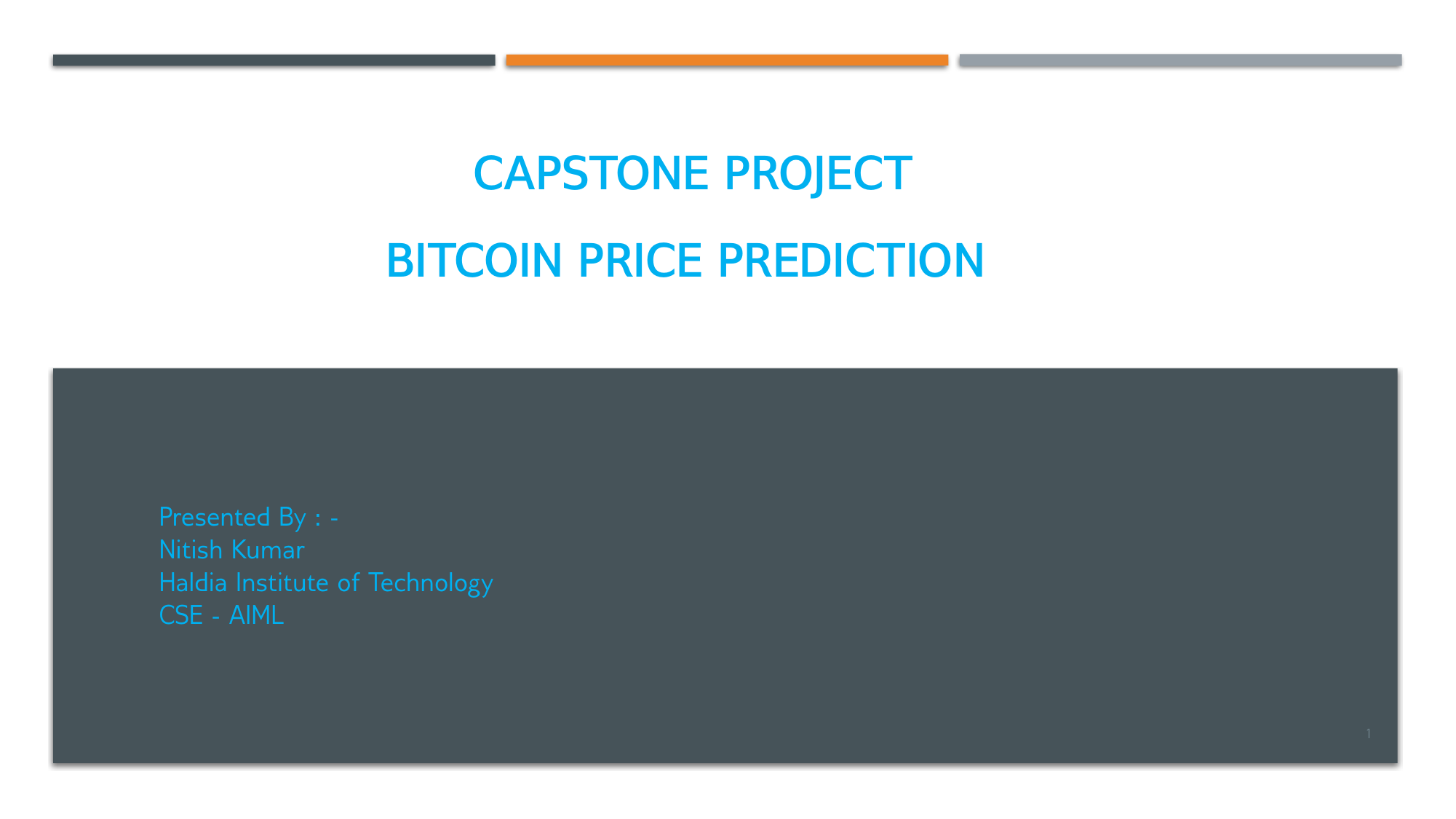

# CAPSTONE PROJECT
                     BITCOIN PRICE PREDICTION
Presented By : -
Nitish Kumar
Haldia Institute of Technology
CSE - AIML
1